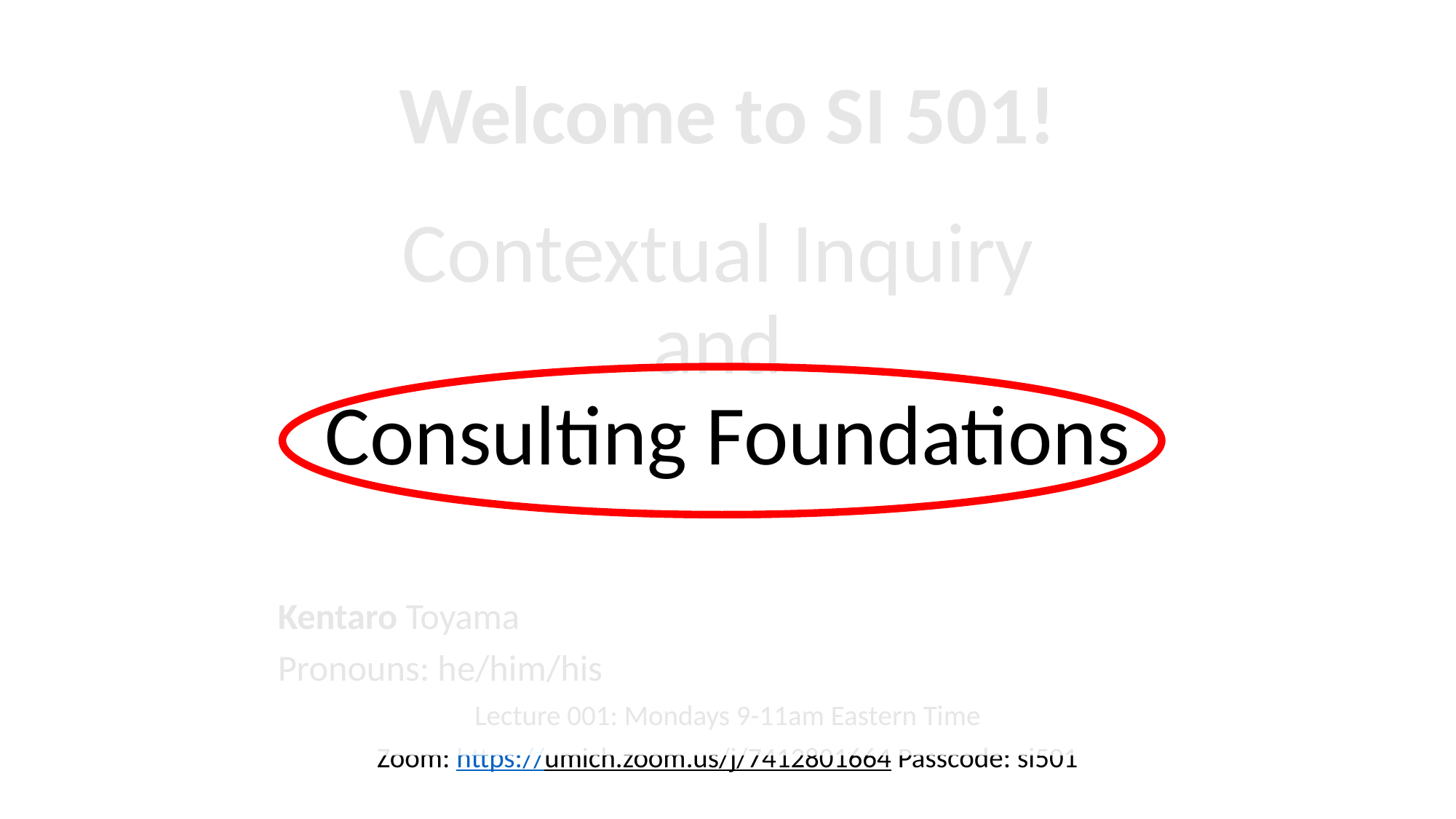

Welcome to SI 501!

# Contextual Inquiry and Consulting Foundations

	Kentaro Toyama
	Pronouns: he/him/his
Lecture 001: Mondays 9-11am Eastern Time
Zoom: https://umich.zoom.us/j/7412801664 Passcode: si501